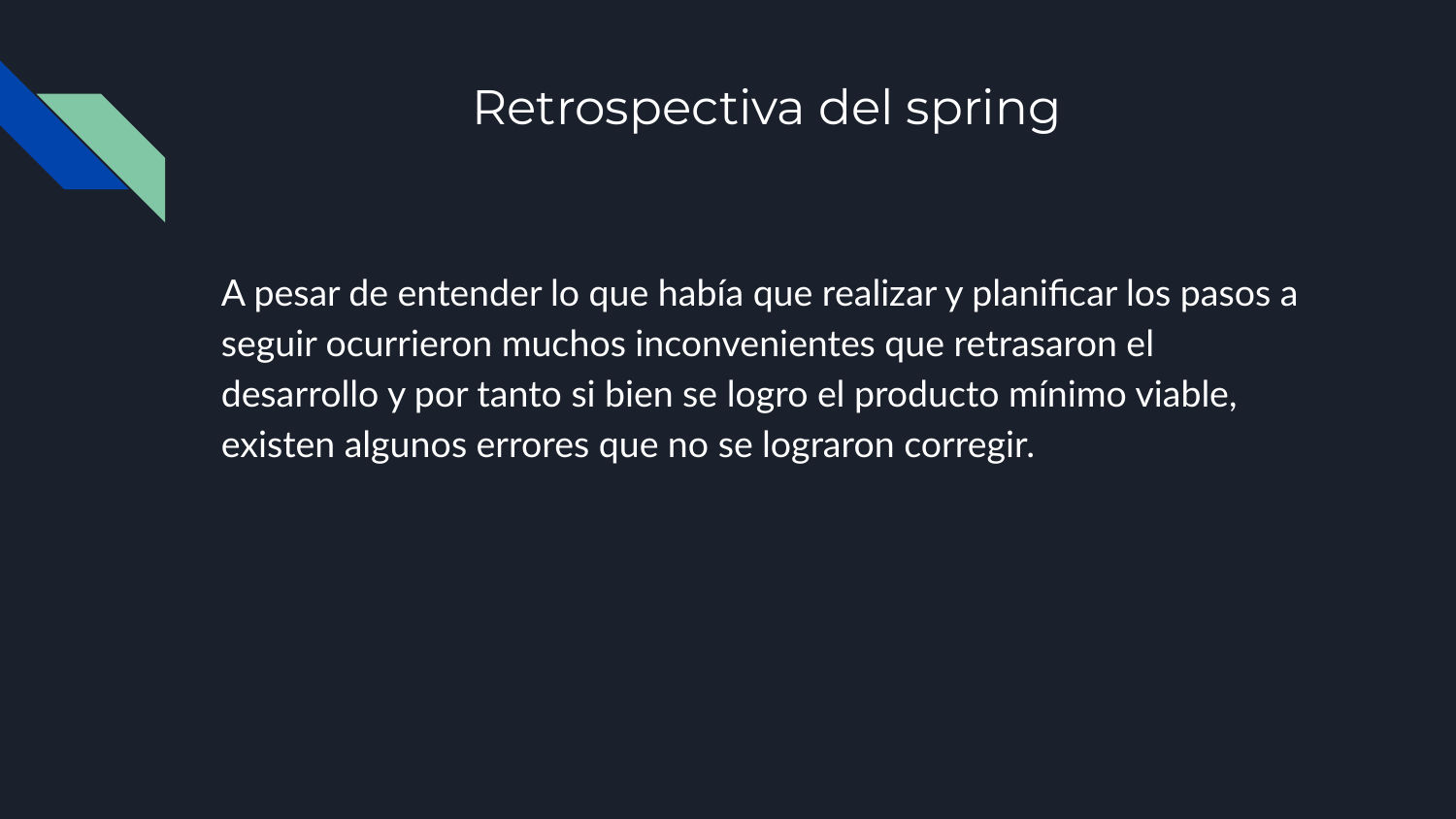

# Retrospectiva del spring
A pesar de entender lo que había que realizar y planificar los pasos a seguir ocurrieron muchos inconvenientes que retrasaron el desarrollo y por tanto si bien se logro el producto mínimo viable, existen algunos errores que no se lograron corregir.